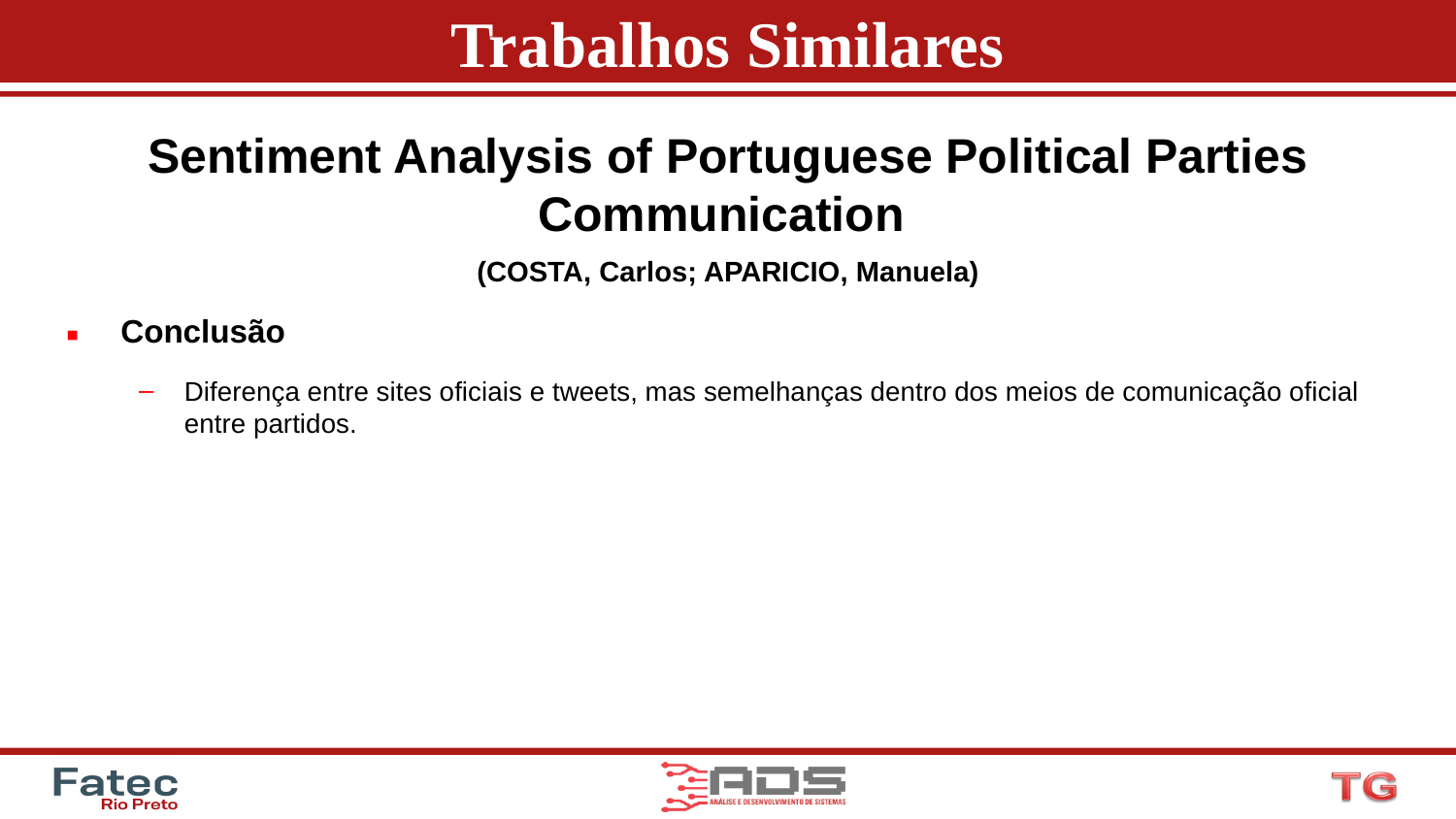

# Trabalhos Similares
Sentiment Analysis of Portuguese Political Parties Communication
(COSTA, Carlos; APARICIO, Manuela)
Conclusão
Diferença entre sites oficiais e tweets, mas semelhanças dentro dos meios de comunicação oficial entre partidos.

14